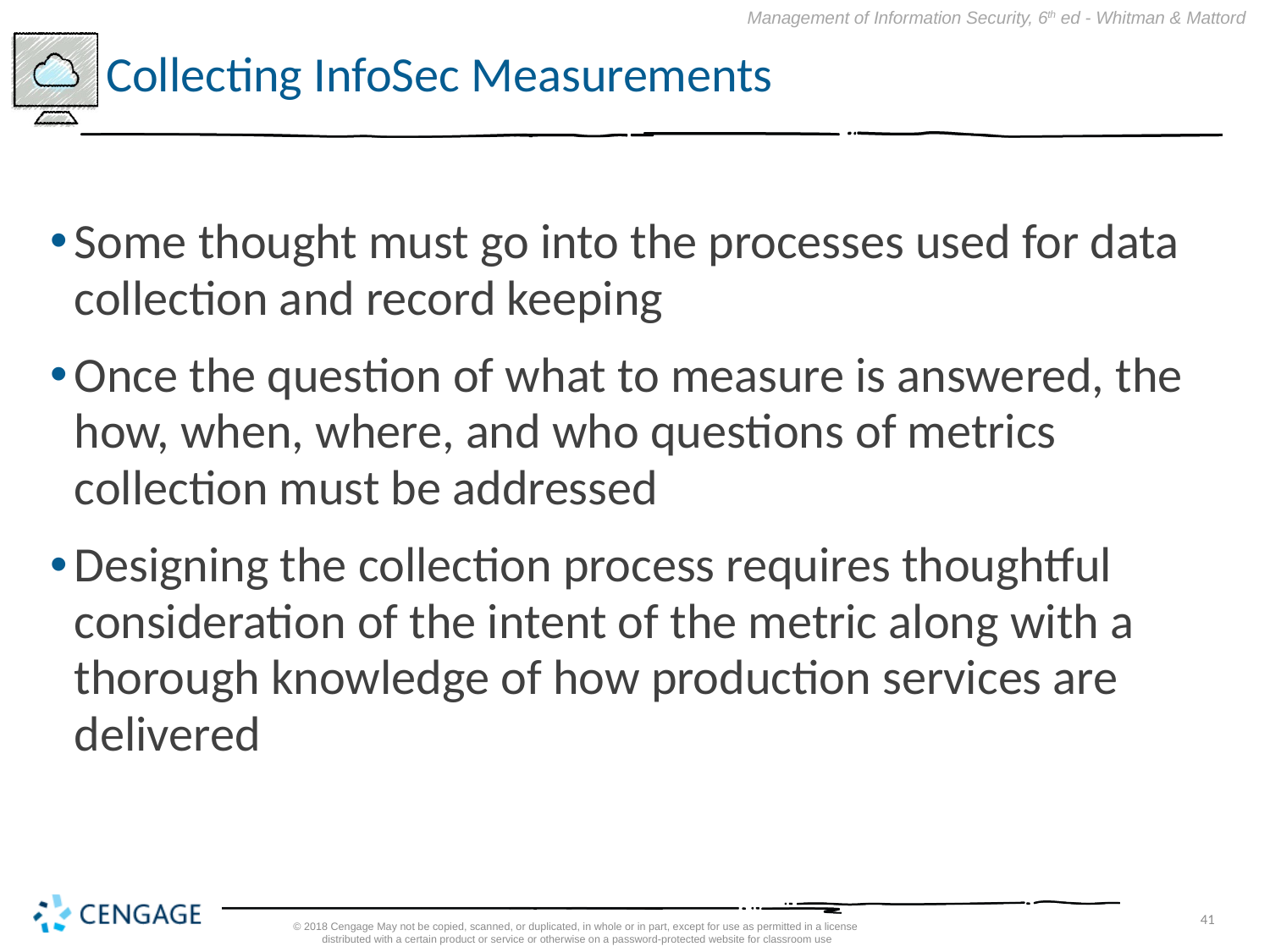

# Collecting InfoSec Measurements
Some thought must go into the processes used for data collection and record keeping
Once the question of what to measure is answered, the how, when, where, and who questions of metrics collection must be addressed
Designing the collection process requires thoughtful consideration of the intent of the metric along with a thorough knowledge of how production services are delivered